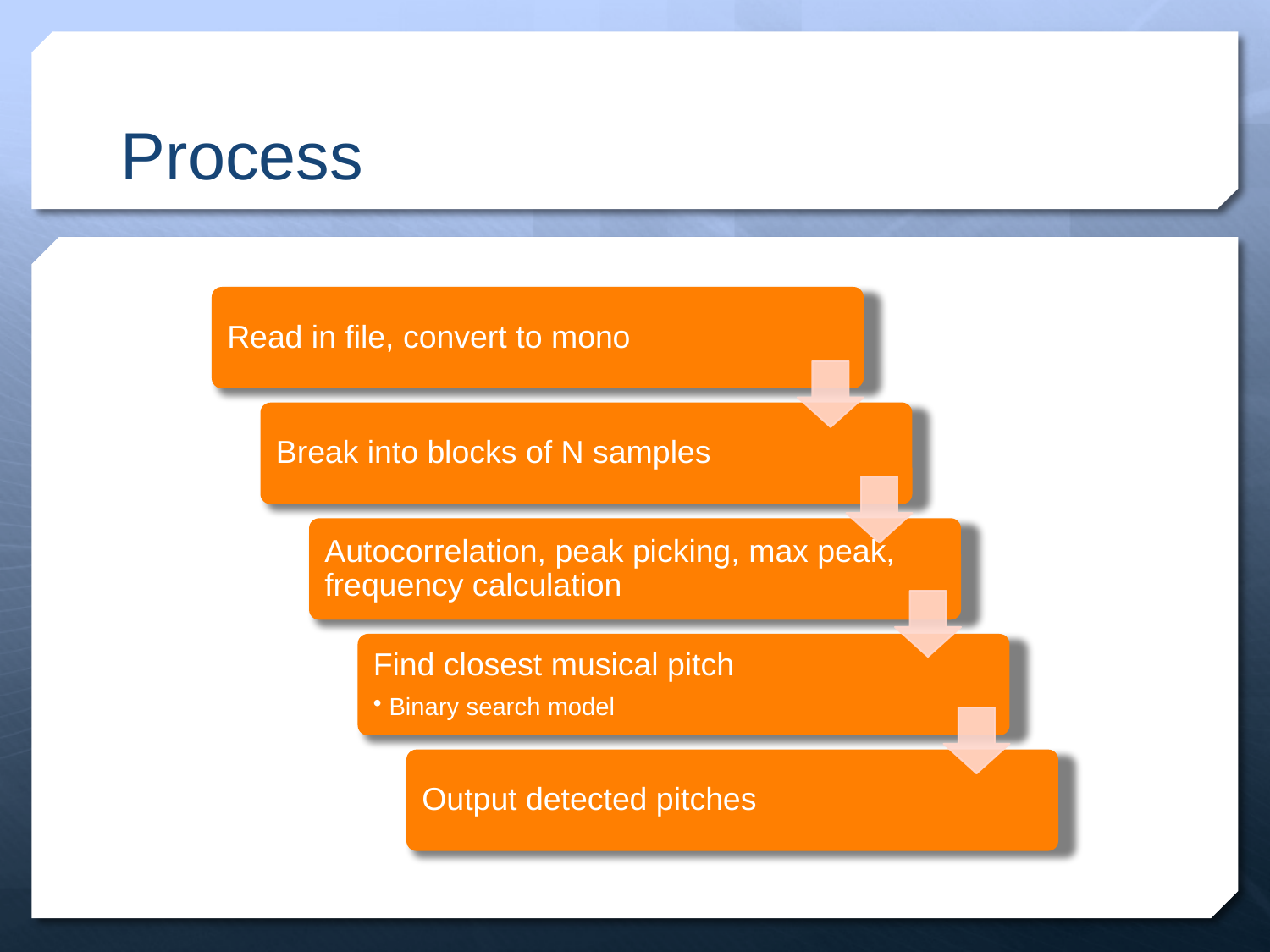

# Process
Read in file, convert to mono
Break into blocks of N samples
Autocorrelation, peak picking, max peak, frequency calculation
Find closest musical pitch
Binary search model
Output detected pitches